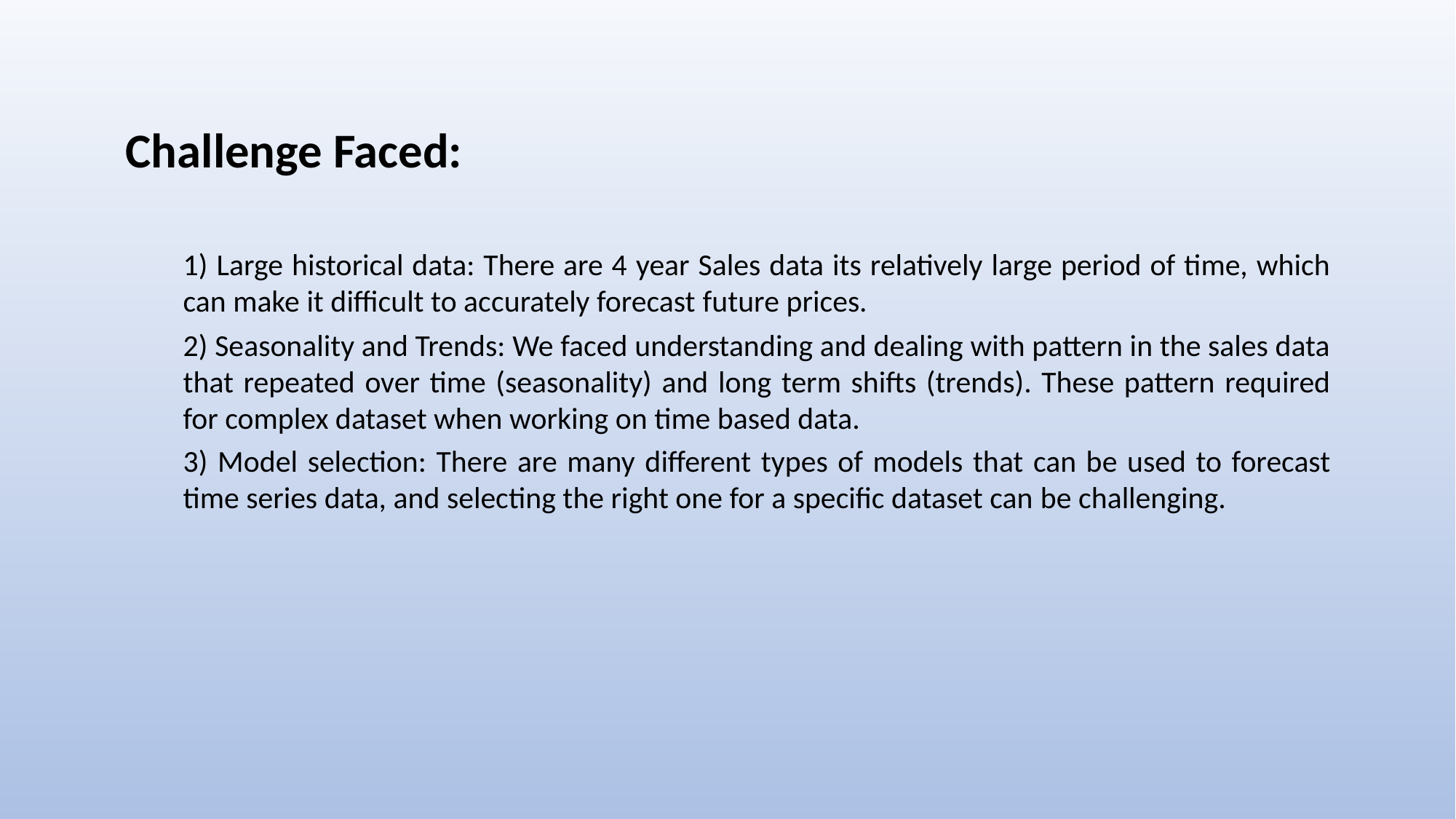

Challenge Faced:
1) Large historical data: There are 4 year Sales data its relatively large period of time, which can make it difficult to accurately forecast future prices.
2) Seasonality and Trends: We faced understanding and dealing with pattern in the sales data that repeated over time (seasonality) and long term shifts (trends). These pattern required for complex dataset when working on time based data.
3) Model selection: There are many different types of models that can be used to forecast time series data, and selecting the right one for a specific dataset can be challenging.